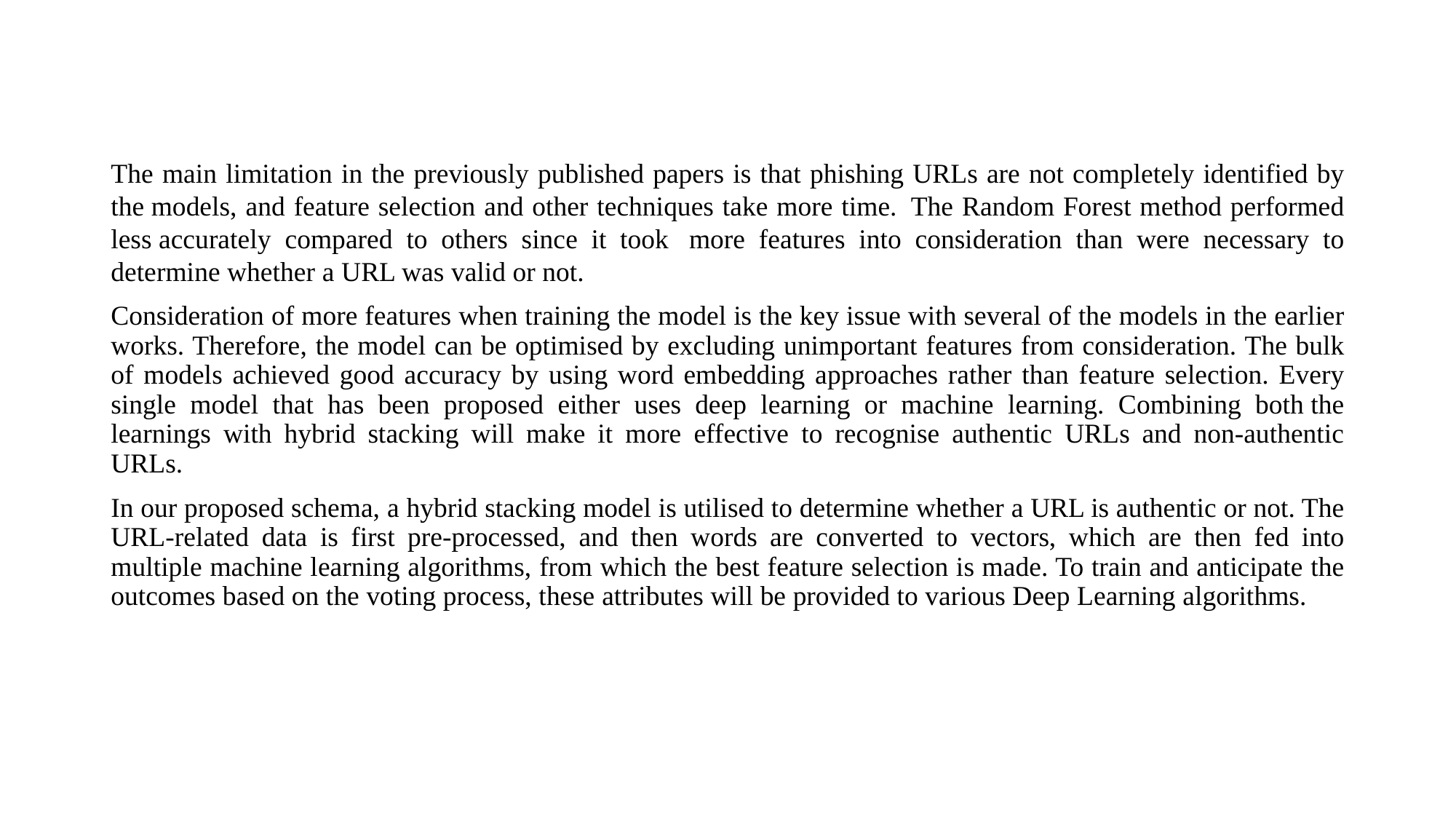

The main limitation in the previously published papers is that phishing URLs are not completely identified by the models, and feature selection and other techniques take more time.  The Random Forest method performed less accurately compared to others since it took  more features into consideration than were necessary to determine whether a URL was valid or not.
Consideration of more features when training the model is the key issue with several of the models in the earlier works. Therefore, the model can be optimised by excluding unimportant features from consideration. The bulk of models achieved good accuracy by using word embedding approaches rather than feature selection. Every single model that has been proposed either uses deep learning or machine learning. Combining both the learnings with hybrid stacking will make it more effective to recognise authentic URLs and non-authentic URLs.
In our proposed schema, a hybrid stacking model is utilised to determine whether a URL is authentic or not. The URL-related data is first pre-processed, and then words are converted to vectors, which are then fed into multiple machine learning algorithms, from which the best feature selection is made. To train and anticipate the outcomes based on the voting process, these attributes will be provided to various Deep Learning algorithms.